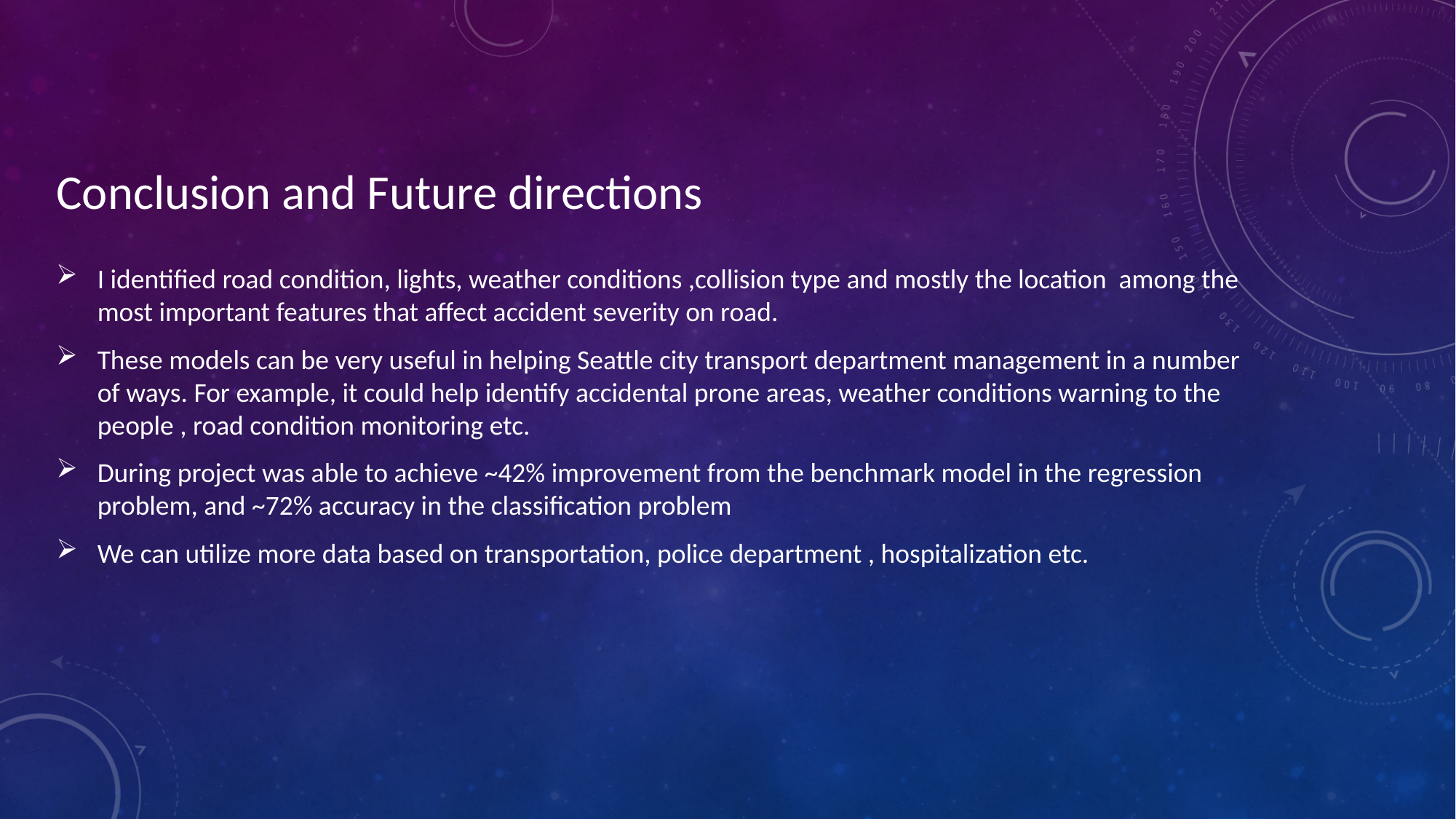

# Conclusion and Future directions
I identified road condition, lights, weather conditions ,collision type and mostly the location  among the most important features that affect accident severity on road.
These models can be very useful in helping Seattle city transport department management in a number of ways. For example, it could help identify accidental prone areas, weather conditions warning to the people , road condition monitoring etc.
During project was able to achieve ~42% improvement from the benchmark model in the regression problem, and ~72% accuracy in the classification problem
We can utilize more data based on transportation, police department , hospitalization etc.